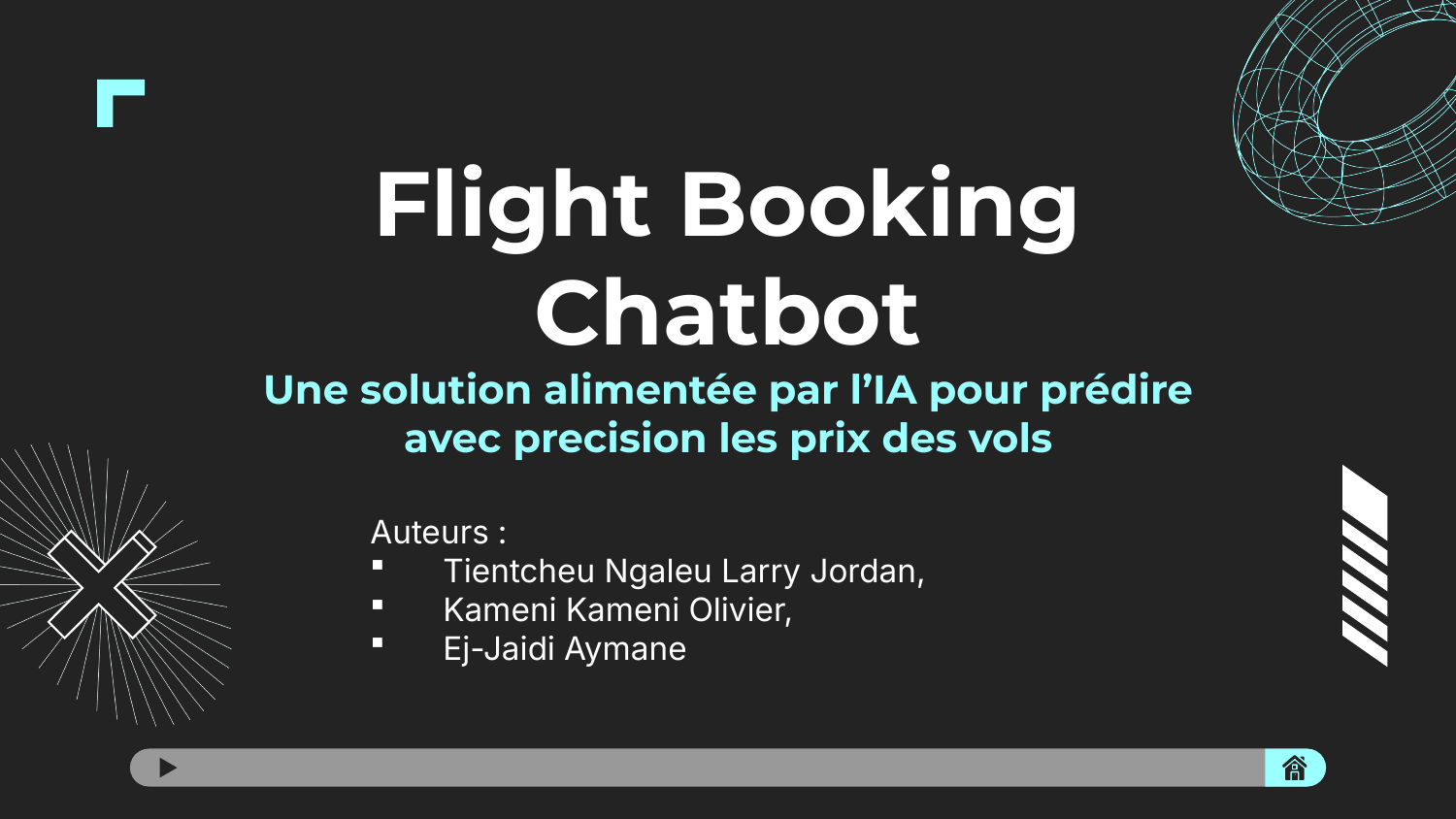

# Flight Booking Chatbot Une solution alimentée par l’IA pour prédire avec precision les prix des vols
Auteurs :
Tientcheu Ngaleu Larry Jordan,
Kameni Kameni Olivier,
Ej-Jaidi Aymane